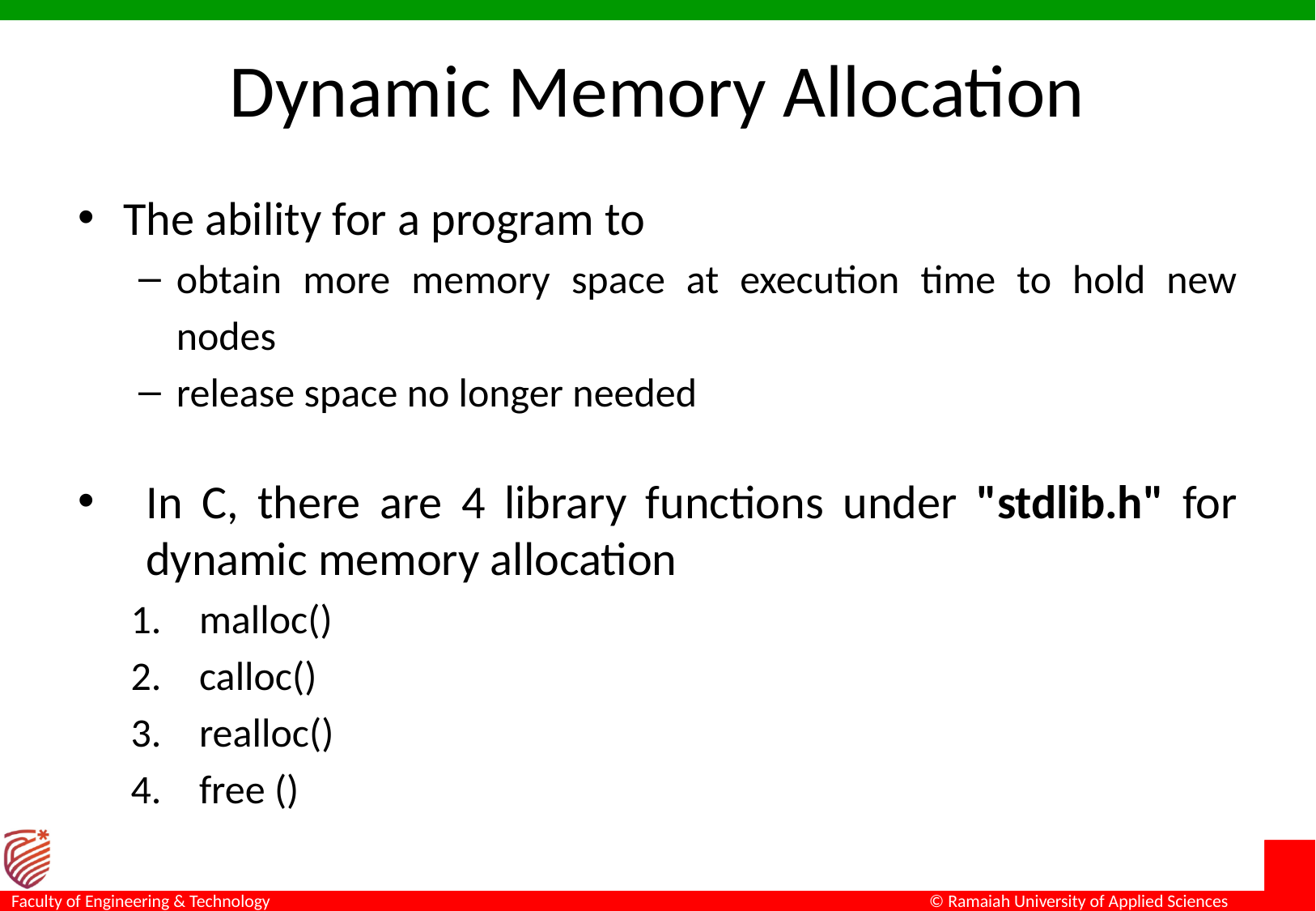

# Dynamic Memory Allocation
The ability for a program to
obtain more memory space at execution time to hold new nodes
release space no longer needed

In C, there are 4 library functions under "stdlib.h" for dynamic memory allocation
malloc()
calloc()
realloc()
free ()